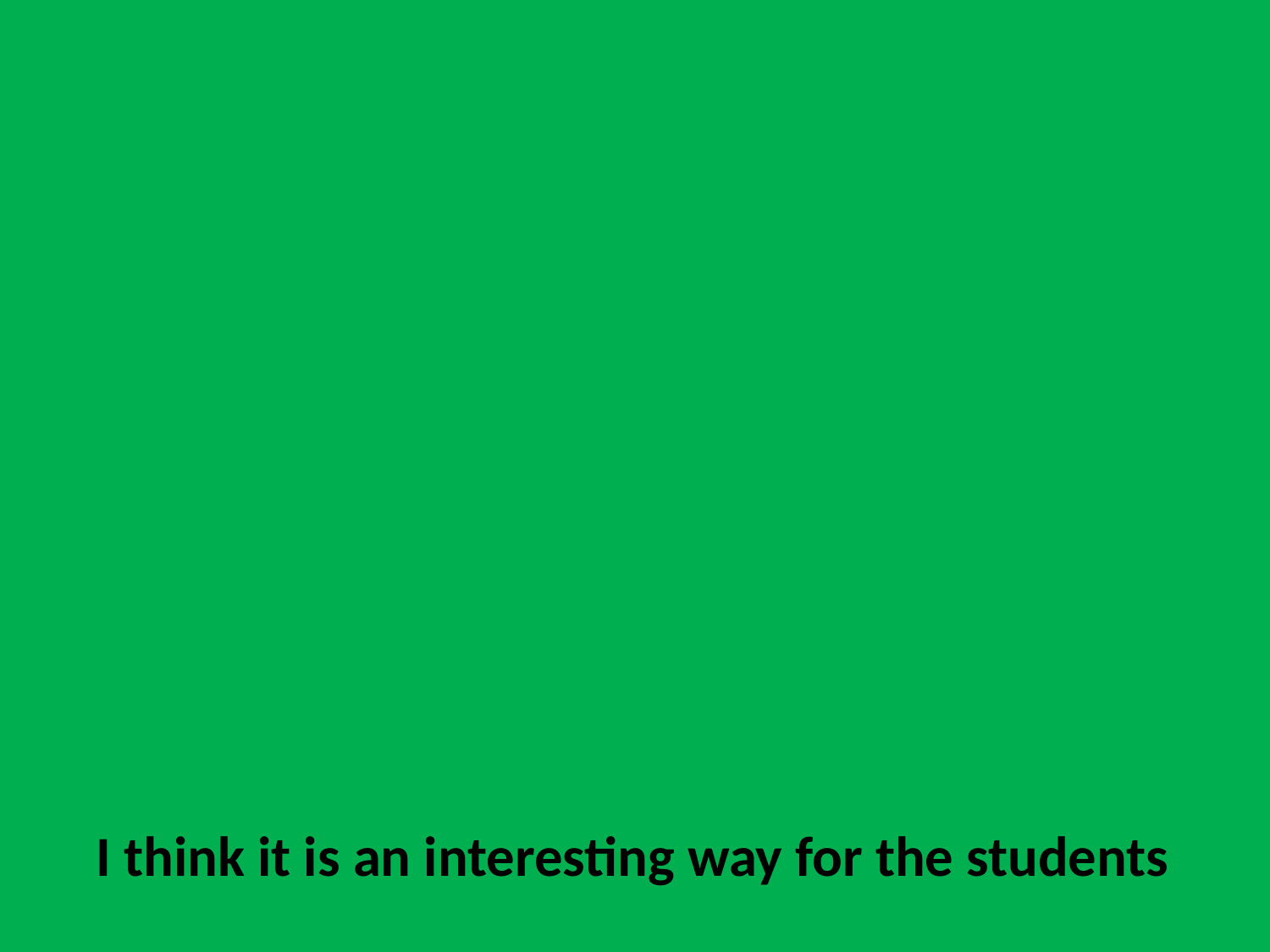

I think it is an interesting way for the students